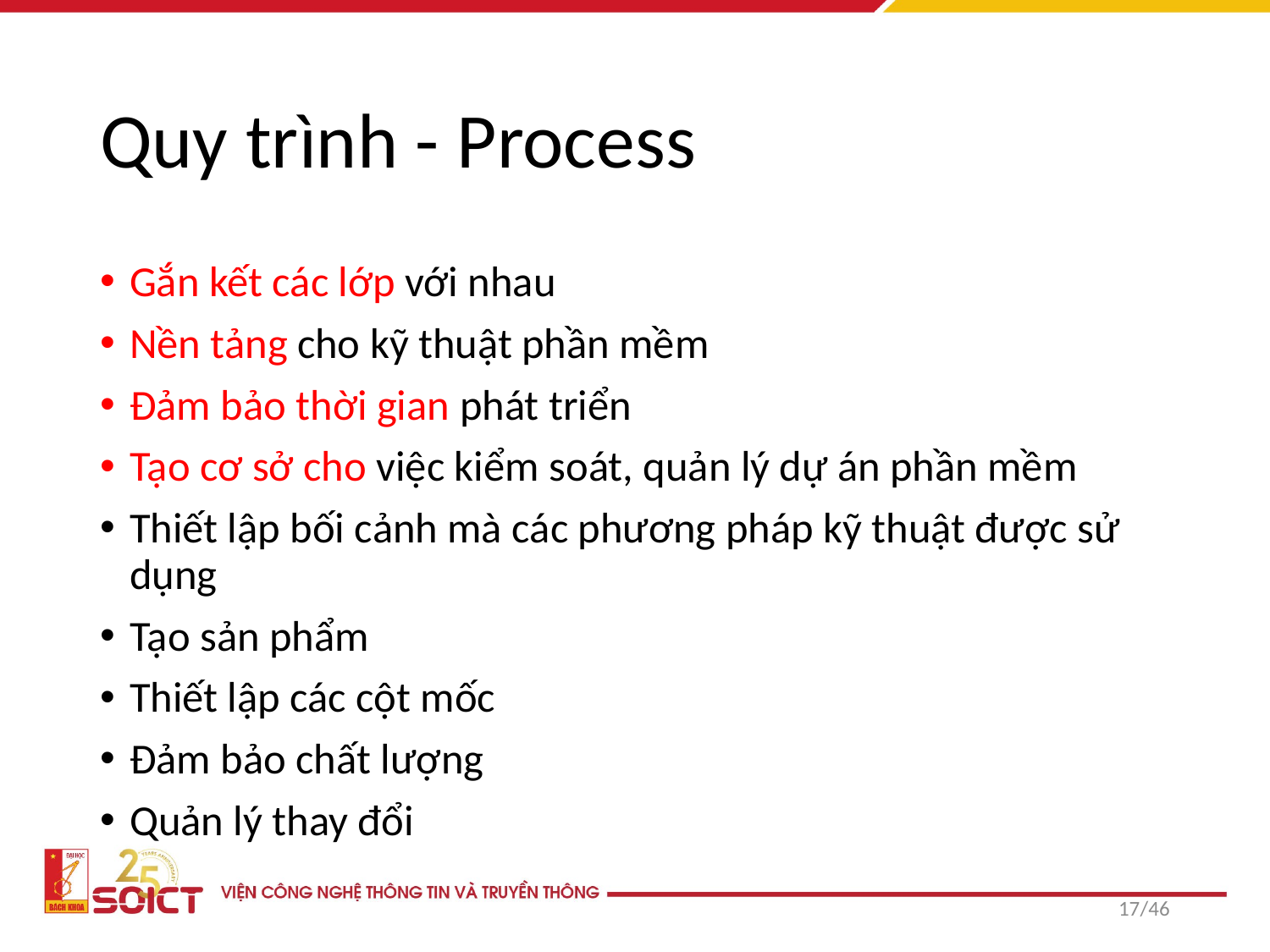

# Quy trình - Process
Gắn kết các lớp với nhau
Nền tảng cho kỹ thuật phần mềm
Đảm bảo thời gian phát triển
Tạo cơ sở cho việc kiểm soát, quản lý dự án phần mềm
Thiết lập bối cảnh mà các phương pháp kỹ thuật được sử dụng
Tạo sản phẩm
Thiết lập các cột mốc
Đảm bảo chất lượng
Quản lý thay đổi

17/46